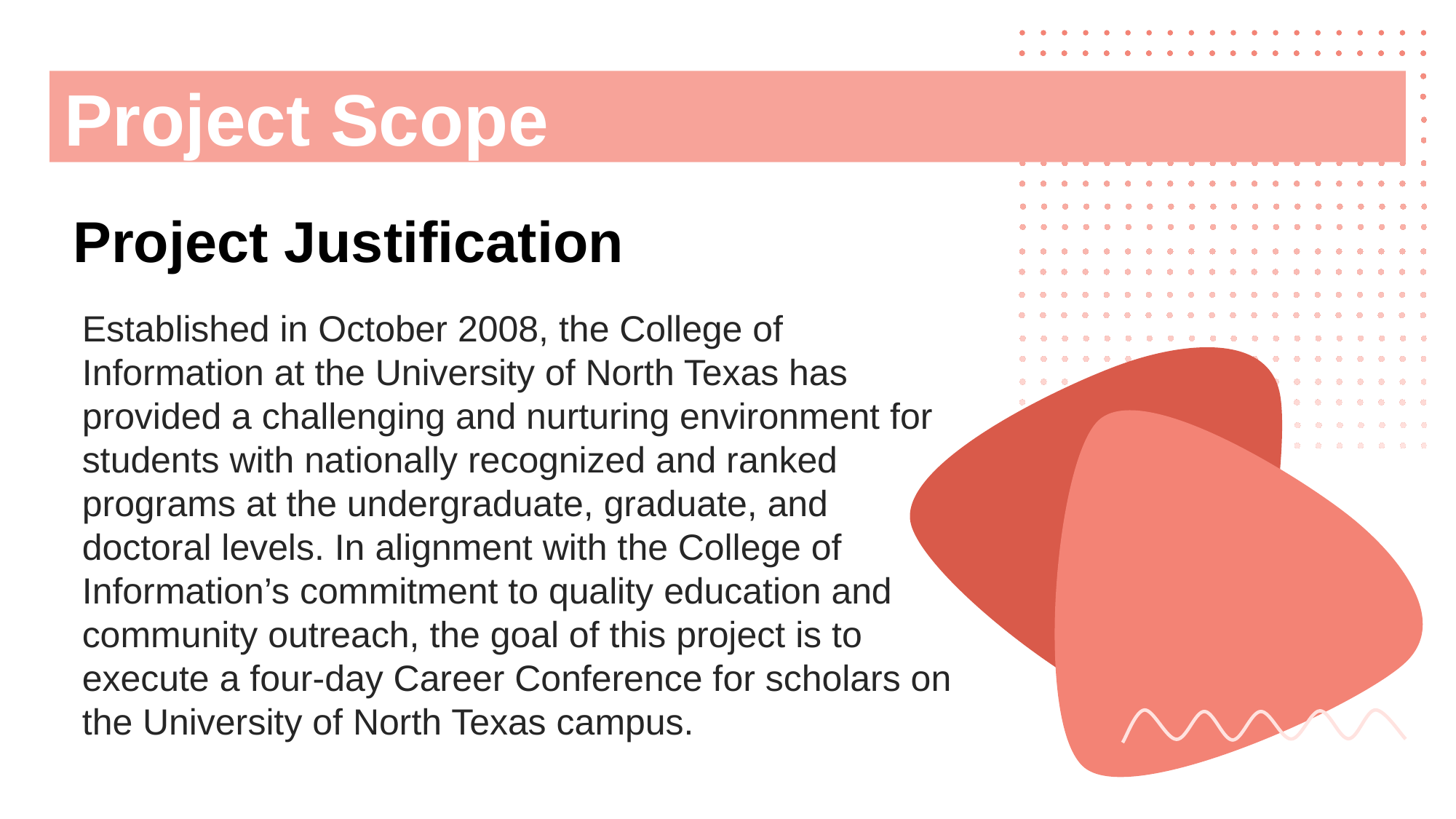

# Project Scope
Project Justification
Established in October 2008, the College of Information at the University of North Texas has provided a challenging and nurturing environment for students with nationally recognized and ranked programs at the undergraduate, graduate, and doctoral levels. In alignment with the College of Information’s commitment to quality education and community outreach, the goal of this project is to execute a four-day Career Conference for scholars on the University of North Texas campus.